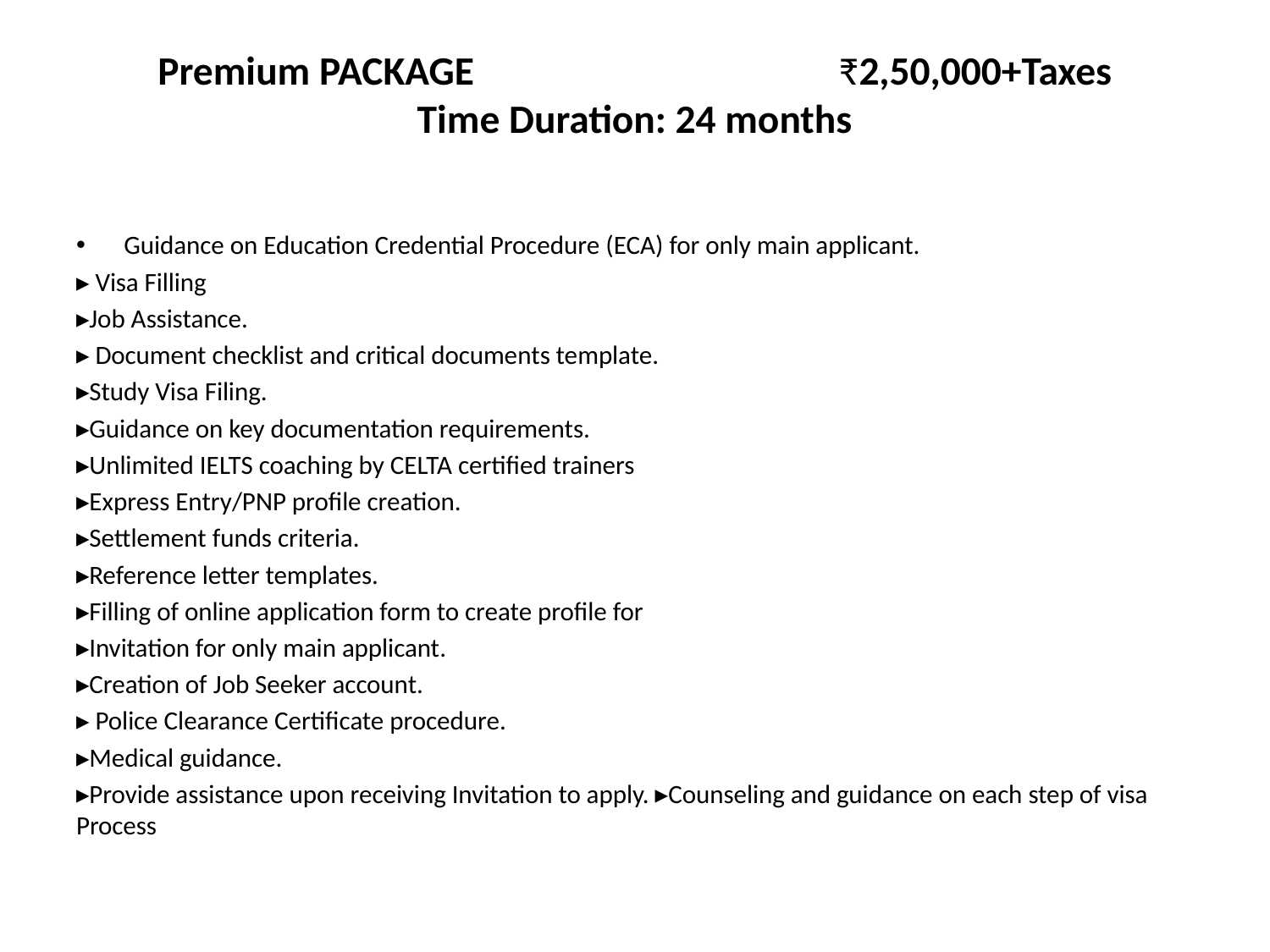

# Premium PACKAGE                                        ₹2,50,000+Taxes Time Duration: 24 months
Guidance on Education Credential Procedure (ECA) for only main applicant.
▸ Visa Filling
▸Job Assistance.
▸ Document checklist and critical documents template.
▸Study Visa Filing.
▸Guidance on key documentation requirements.
▸Unlimited IELTS coaching by CELTA certified trainers
▸Express Entry/PNP profile creation.
▸Settlement funds criteria.
▸Reference letter templates.
▸Filling of online application form to create profile for
▸Invitation for only main applicant.
▸Creation of Job Seeker account.
▸ Police Clearance Certificate procedure.
▸Medical guidance.
▸Provide assistance upon receiving Invitation to apply. ▸Counseling and guidance on each step of visa Process